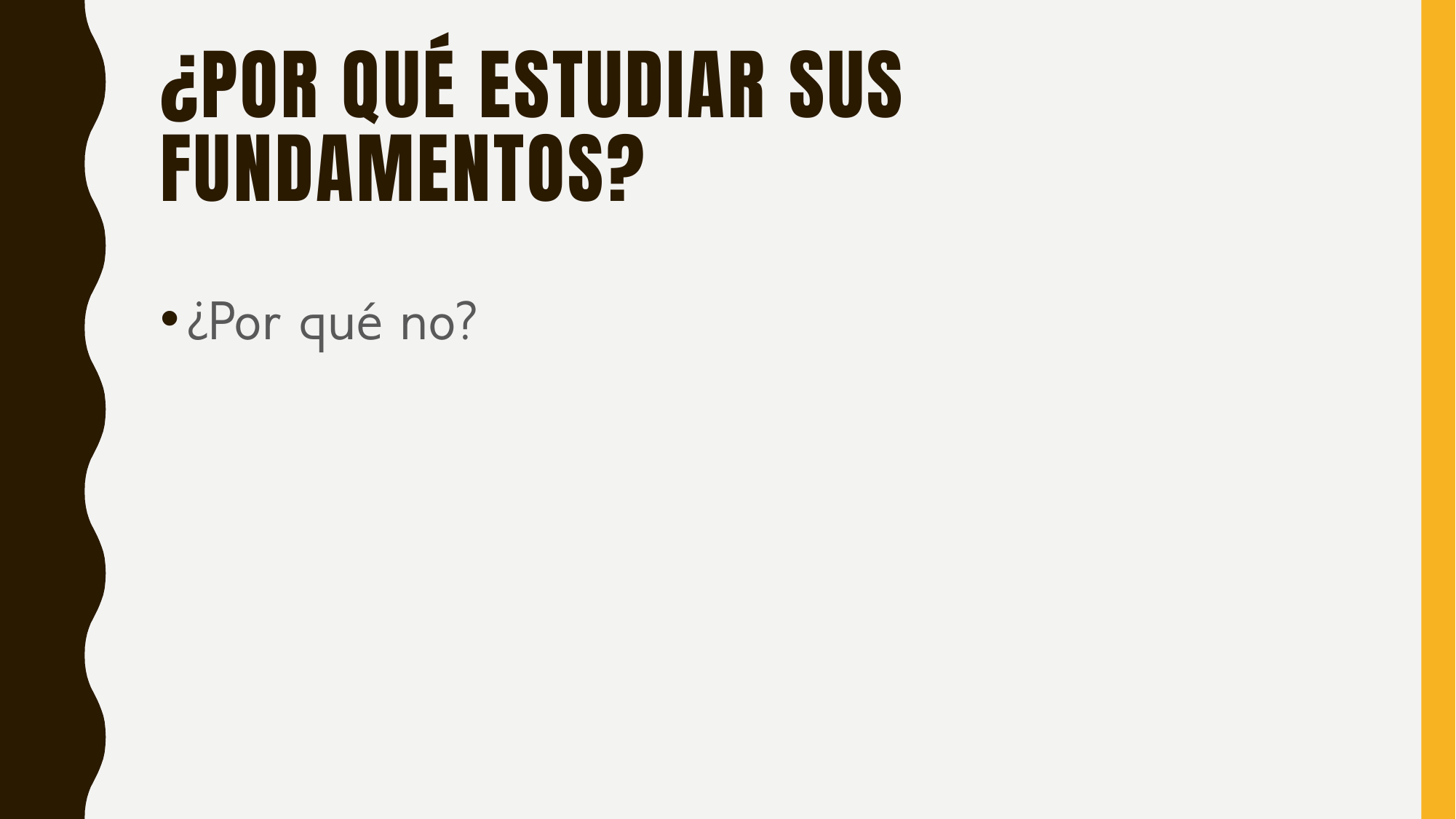

# ¿Por qué estudiar sus fundamentos?
¿Por qué no?